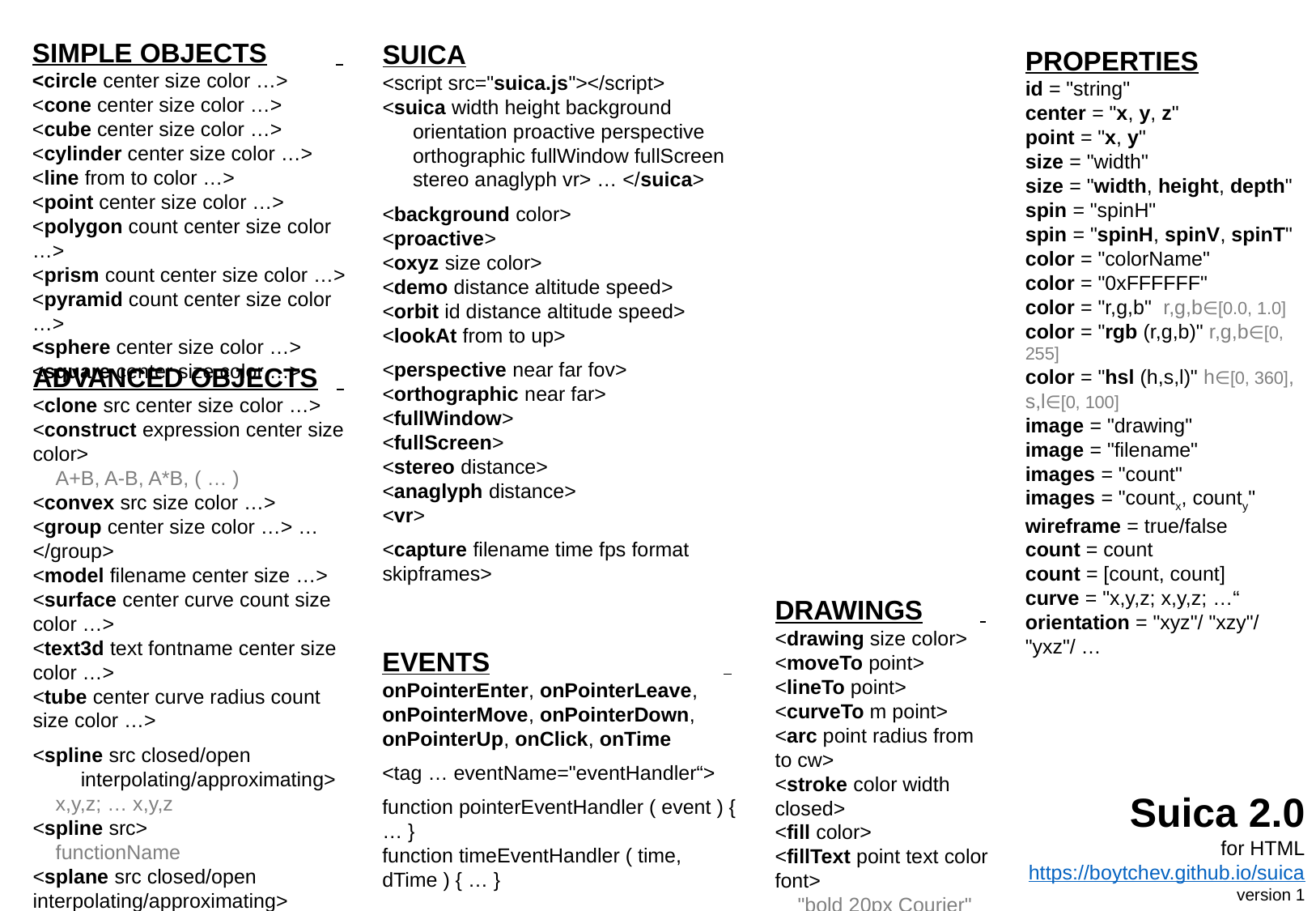

SIMPLE OBJECTS
<circle center size color …>
<cone center size color …>
<cube center size color …>
<cylinder center size color …>
<line from to color …>
<point center size color …>
<polygon count center size color …>
<prism count center size color …>
<pyramid count center size color …>
<sphere center size color …>
<square center size color …>
SUICA
<script src="suica.js"></script>
<suica width height background orientation proactive perspective orthographic fullWindow fullScreen stereo anaglyph vr> … </suica>
<background color>
<proactive>
<oxyz size color>
<demo distance altitude speed>
<orbit id distance altitude speed>
<lookAt from to up>
<perspective near far fov>
<orthographic near far>
<fullWindow>
<fullScreen>
<stereo distance>
<anaglyph distance>
<vr>
<capture filename time fps format skipframes>
PROPERTIES
id = "string"
center = "x, y, z"
point = "x, y"
size = "width"
size = "width, height, depth"
spin = "spinH"
spin = "spinH, spinV, spinT"
color = "colorName"
color = "0xFFFFFF"
color = "r,g,b"  r,g,b∈[0.0, 1.0]
color = "rgb (r,g,b)" r,g,b∈[0, 255]
color = "hsl (h,s,l)" h∈[0, 360], s,l∈[0, 100]
image = "drawing"
image = "filename"
images = "count"
images = "countx, county"
wireframe = true/false
count = count
count = [count, count]
curve = "x,y,z; x,y,z; …“
orientation = "xyz"/ "xzy"/ "yxz"/ …

ADVANCED OBJECTS
<clone src center size color …>
<construct expression center size color>
	A+B, A-B, A*B, ( … )
<convex src size color …>
<group center size color …> … </group>
<model filename center size …>
<surface center curve count size color …>
<text3d text fontname center size color …>
<tube center curve radius count size color …>
<spline src closed/open
	interpolating/approximating>
	x,y,z; … x,y,z
<spline src>
	functionName
<splane src closed/open	interpolating/approximating>
	x,y,z; … x,y,z|
       :               :
	x,y,z; … x,y,z
<splane src>
DRAWINGS
<drawing size color>
<moveTo point>
<lineTo point>
<curveTo m point>
<arc point radius from to cw>
<stroke color width closed>
<fill color>
<fillText point text color font>
	"bold 20px Courier"
<clear color>
EVENTS
onPointerEnter, onPointerLeave, onPointerMove, onPointerDown, onPointerUp, onClick, onTime
<tag … eventName="eventHandler“>
function pointerEventHandler ( event ) { … }
function timeEventHandler ( time, dTime ) { … }

Suica 2.0
for HTML
https://boytchev.github.io/suica
version 1